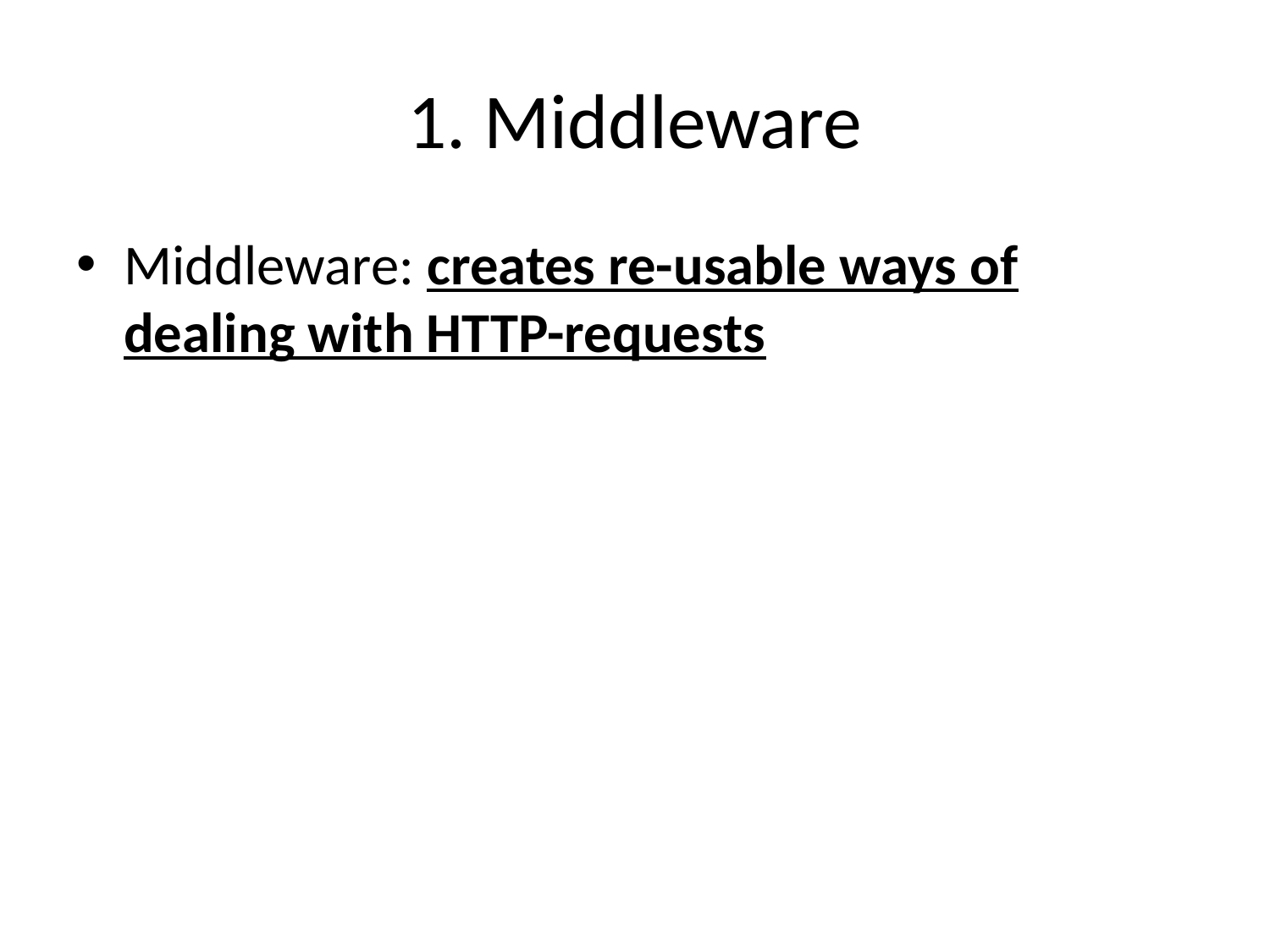

# 1. Middleware
Middleware: creates re-usable ways of dealing with HTTP-requests